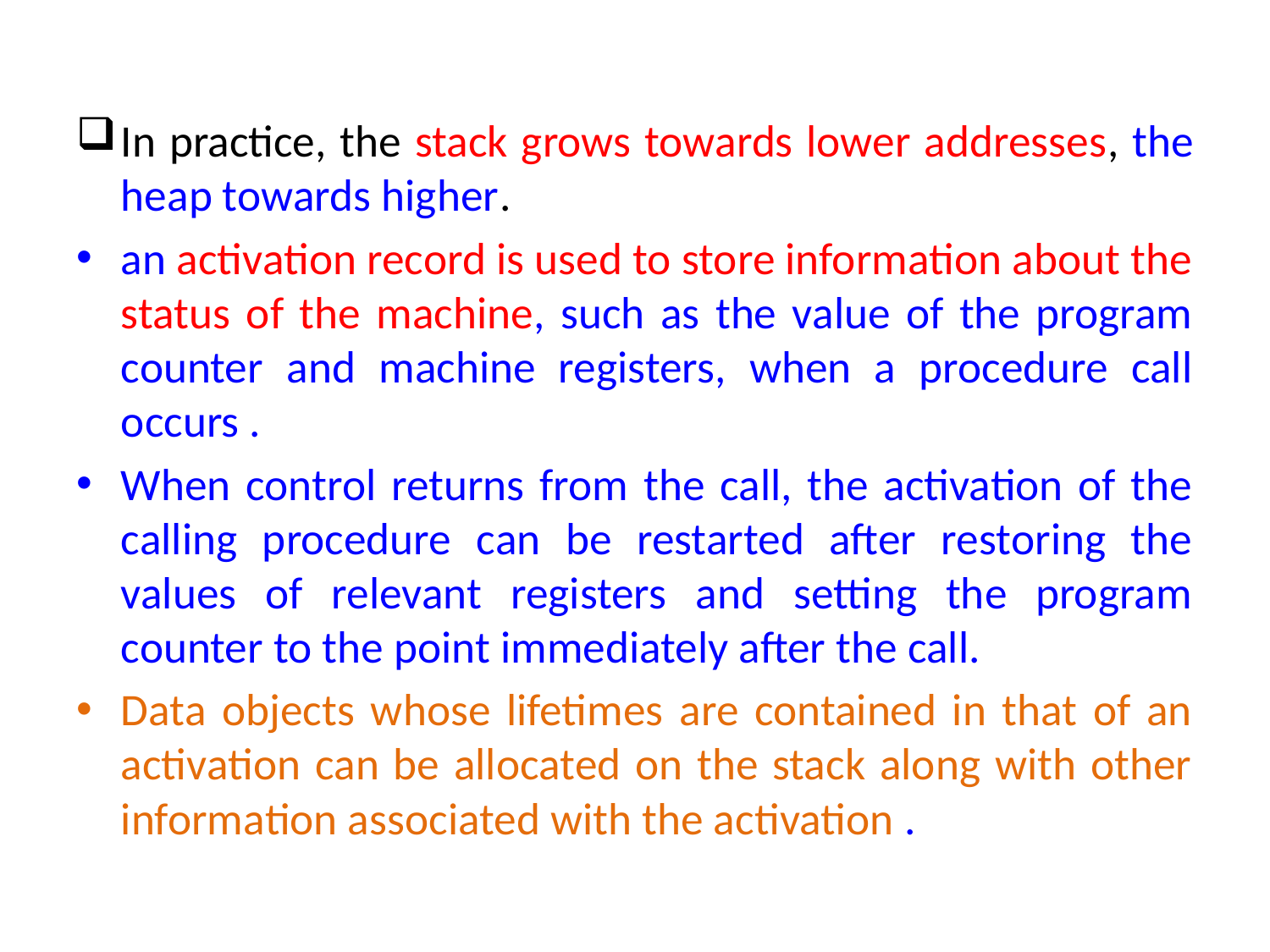

In practice, the stack grows towards lower addresses, the heap towards higher.
an activation record is used to store information about the status of the machine, such as the value of the program counter and machine registers, when a procedure call occurs .
When control returns from the call, the activation of the calling procedure can be restarted after restoring the values of relevant registers and setting the program counter to the point immediately after the call.
Data objects whose lifetimes are contained in that of an activation can be allocated on the stack along with other information associated with the activation .